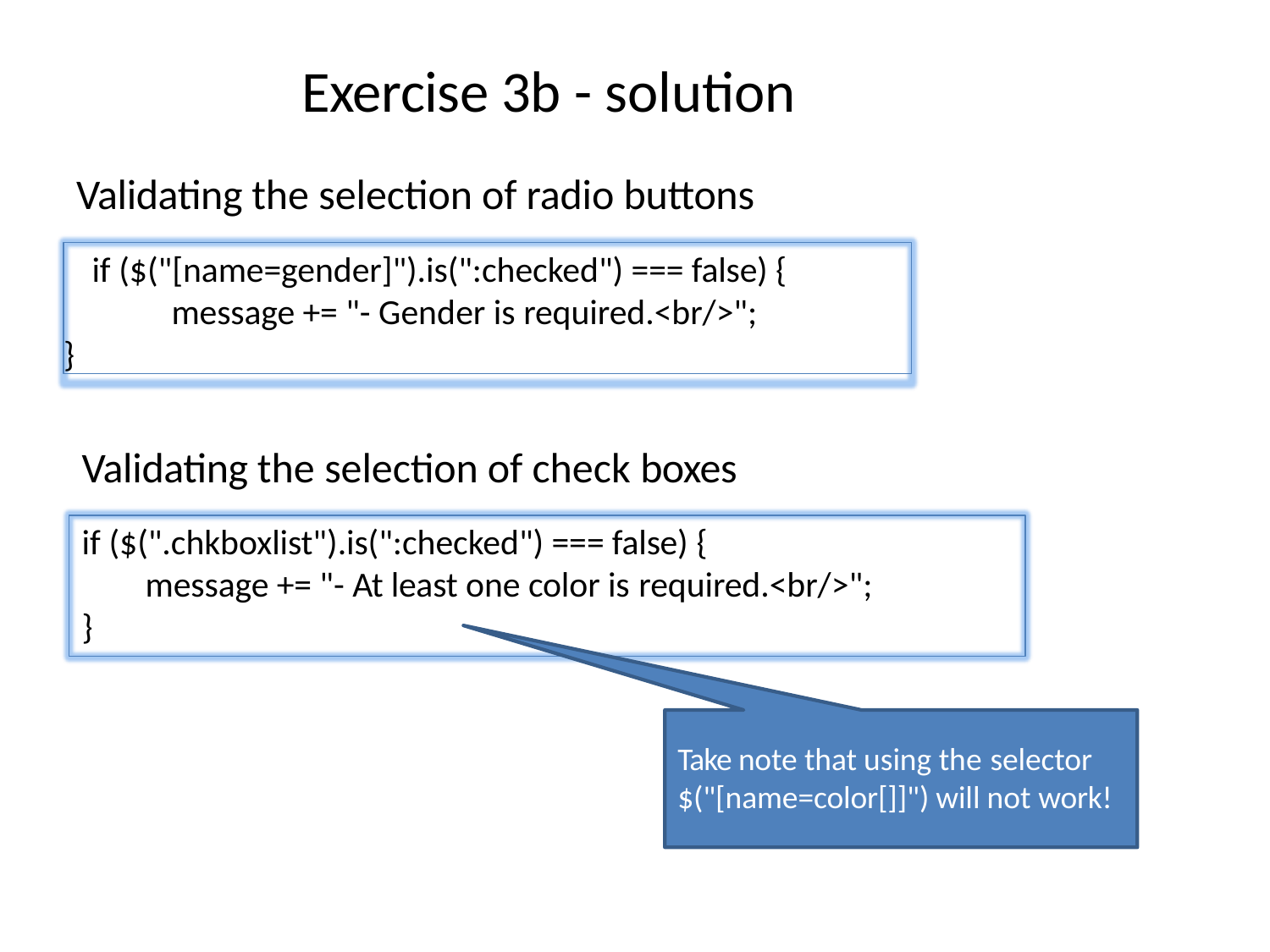

# Exercise 3b - solution
Validating the selection of radio buttons

if ($("[name=gender]").is(":checked") === false) {  message += "- Gender is required.<br/>";
}
Validating the selection of check boxes
if ($(".chkboxlist").is(":checked") === false) {
message += "- At least one color is required.<br/>";
}

Take note that using the selector
$("[name=color[]]") will not work!